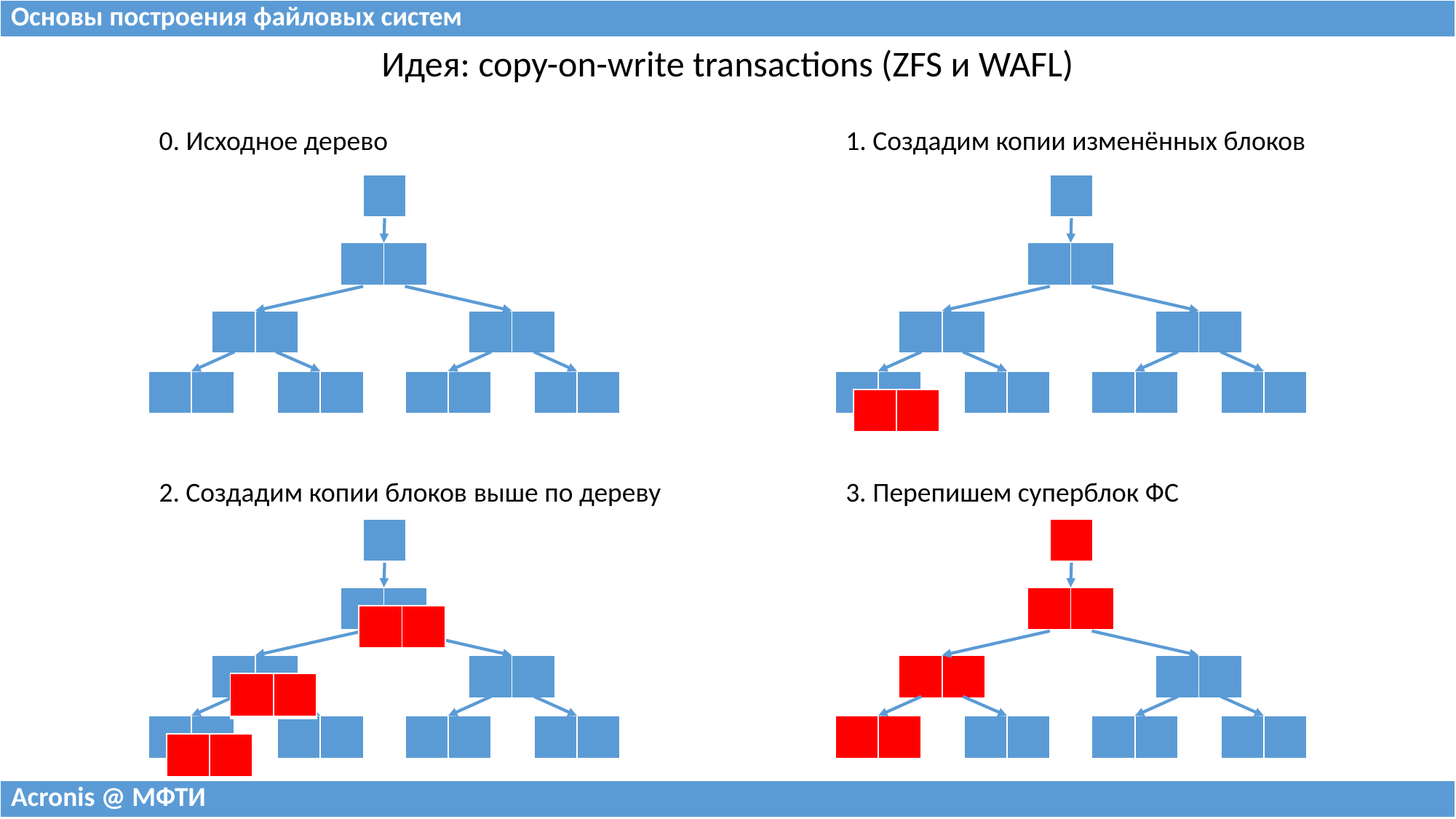

| Основы построения файловых систем |
| --- |
Идея: copy-on-write transactions (ZFS и WAFL)
0. Исходное дерево
1. Создадим копии изменённых блоков
|  |
| --- |
|  |
| --- |
|  |  |
| --- | --- |
|  |  |
| --- | --- |
|  |  |
| --- | --- |
|  |  |
| --- | --- |
|  |  |
| --- | --- |
|  |  |
| --- | --- |
|  |  |
| --- | --- |
|  |  |
| --- | --- |
|  |  |
| --- | --- |
|  |  |
| --- | --- |
|  |  |
| --- | --- |
|  |  |
| --- | --- |
|  |  |
| --- | --- |
|  |  |
| --- | --- |
|  |  |
| --- | --- |
3. Перепишем суперблок ФС
2. Создадим копии блоков выше по дереву
|  |
| --- |
|  |
| --- |
|  |  |
| --- | --- |
|  |  |
| --- | --- |
|  |  |
| --- | --- |
|  |  |
| --- | --- |
|  |  |
| --- | --- |
|  |  |
| --- | --- |
|  |  |
| --- | --- |
|  |  |
| --- | --- |
|  |  |
| --- | --- |
|  |  |
| --- | --- |
|  |  |
| --- | --- |
|  |  |
| --- | --- |
|  |  |
| --- | --- |
|  |  |
| --- | --- |
|  |  |
| --- | --- |
|  |  |
| --- | --- |
|  |  |
| --- | --- |
| Acronis @ МФТИ |
| --- |